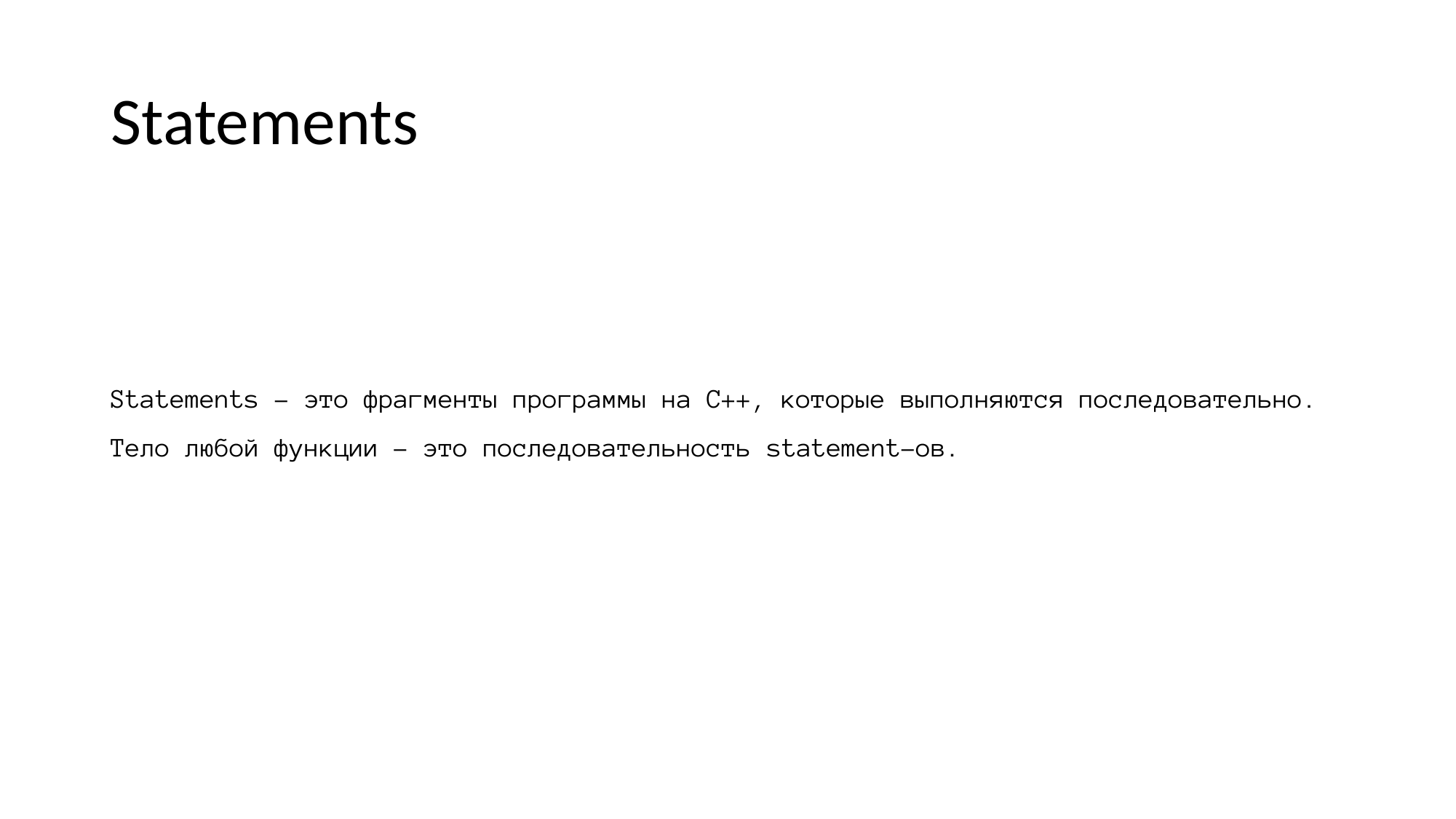

# Statements
Statements - это фрагменты программы на C++, которые выполняются последовательно. Тело любой функции - это последовательность statement-ов.